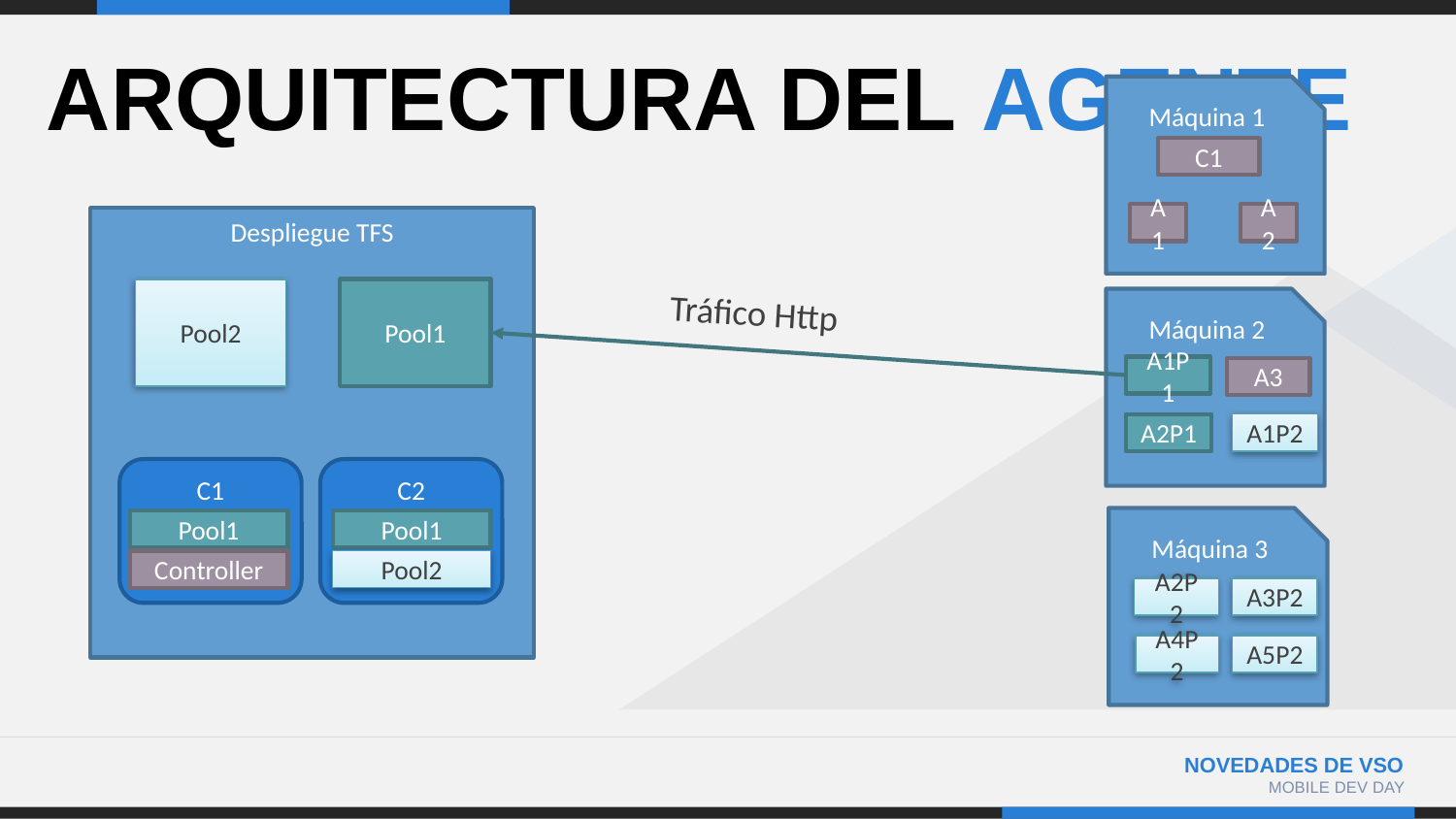

# ARQUITECTURA DEL AGENTE
Máquina 1
C1
A1
A2
Despliegue TFS
Tráfico Http
Pool1
Pool2
Máquina 2
A1P1
A3
A2P1
A1P2
C1
C2
Máquina 3
Pool1
Pool1
Controller
Pool2
A2P2
A3P2
A4P2
A5P2